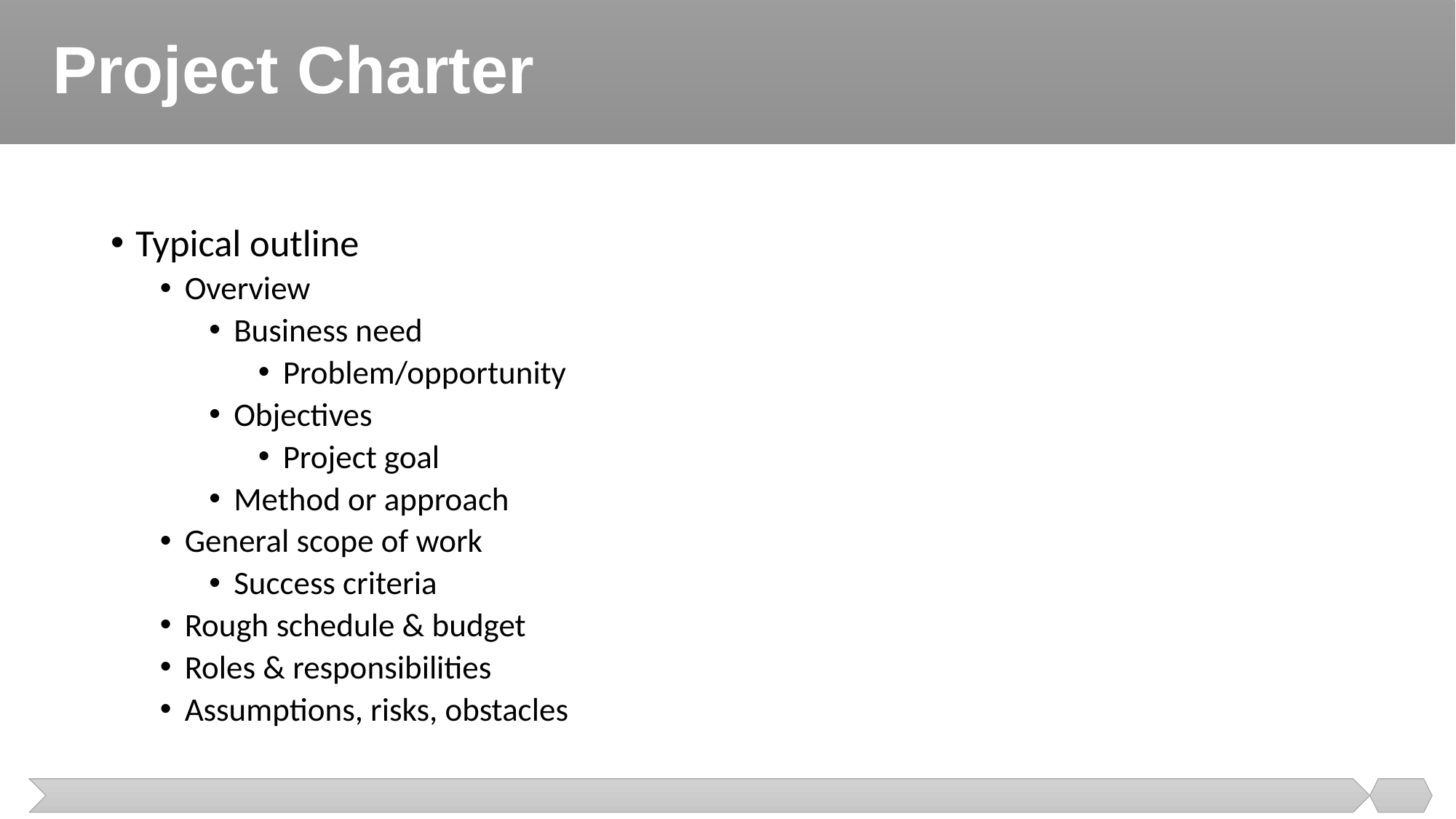

# Project Charter
Typical outline
Overview
Business need
Problem/opportunity
Objectives
Project goal
Method or approach
General scope of work
Success criteria
Rough schedule & budget
Roles & responsibilities
Assumptions, risks, obstacles